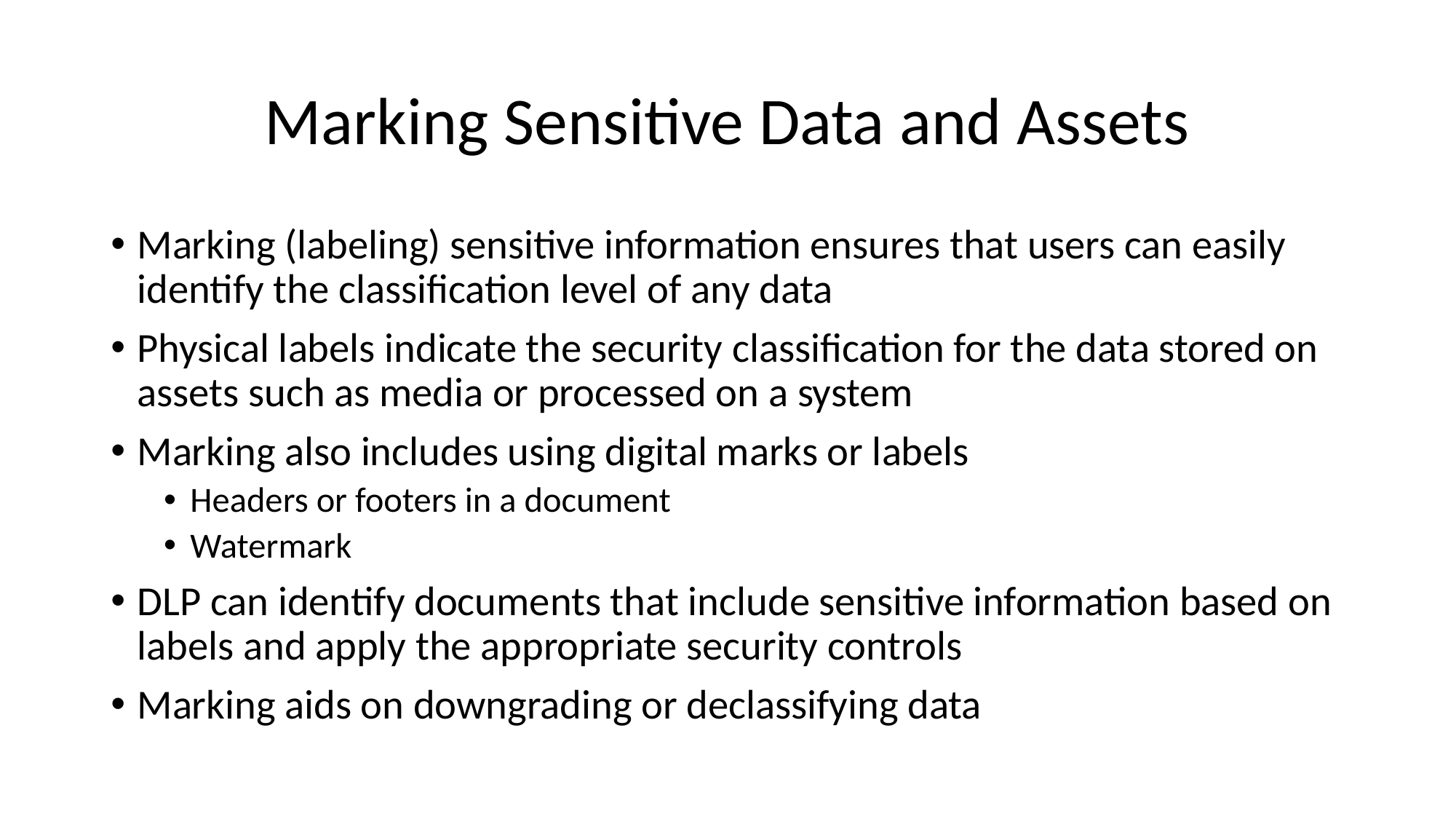

# Marking Sensitive Data and Assets
Marking (labeling) sensitive information ensures that users can easily identify the classification level of any data
Physical labels indicate the security classification for the data stored on assets such as media or processed on a system
Marking also includes using digital marks or labels
Headers or footers in a document
Watermark
DLP can identify documents that include sensitive information based on labels and apply the appropriate security controls
Marking aids on downgrading or declassifying data